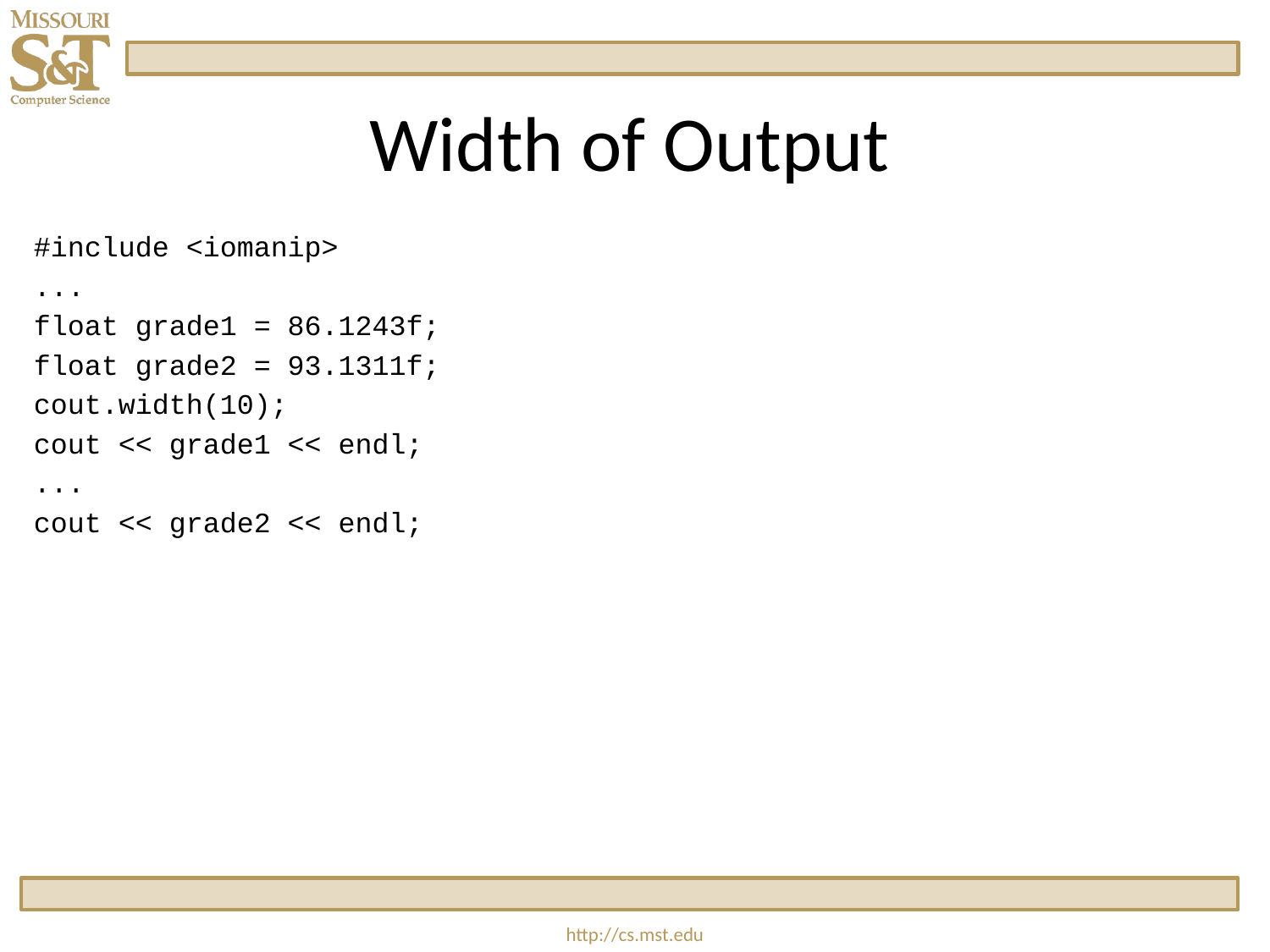

# Width of Output
#include <iomanip>
...
float grade1 = 86.1243f;
float grade2 = 93.1311f;
cout.width(10);
cout << grade1 << endl;
...
cout << grade2 << endl;